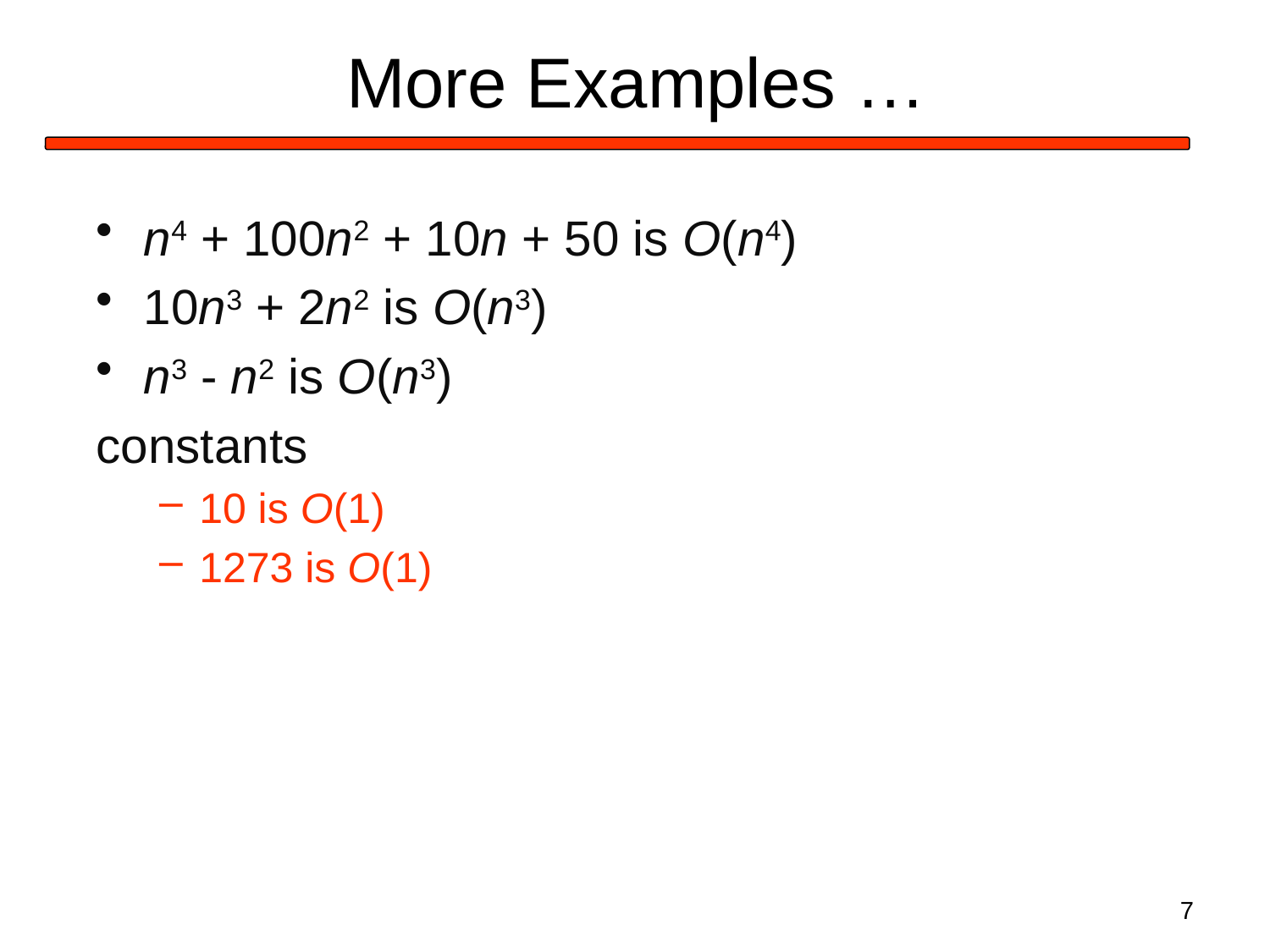

# More Examples …

n4 + 100n2 + 10n + 50 is O(n4)
10n3 + 2n2 is O(n3)
n3 - n2 is O(n3)
constants
10 is O(1)
1273 is O(1)
7